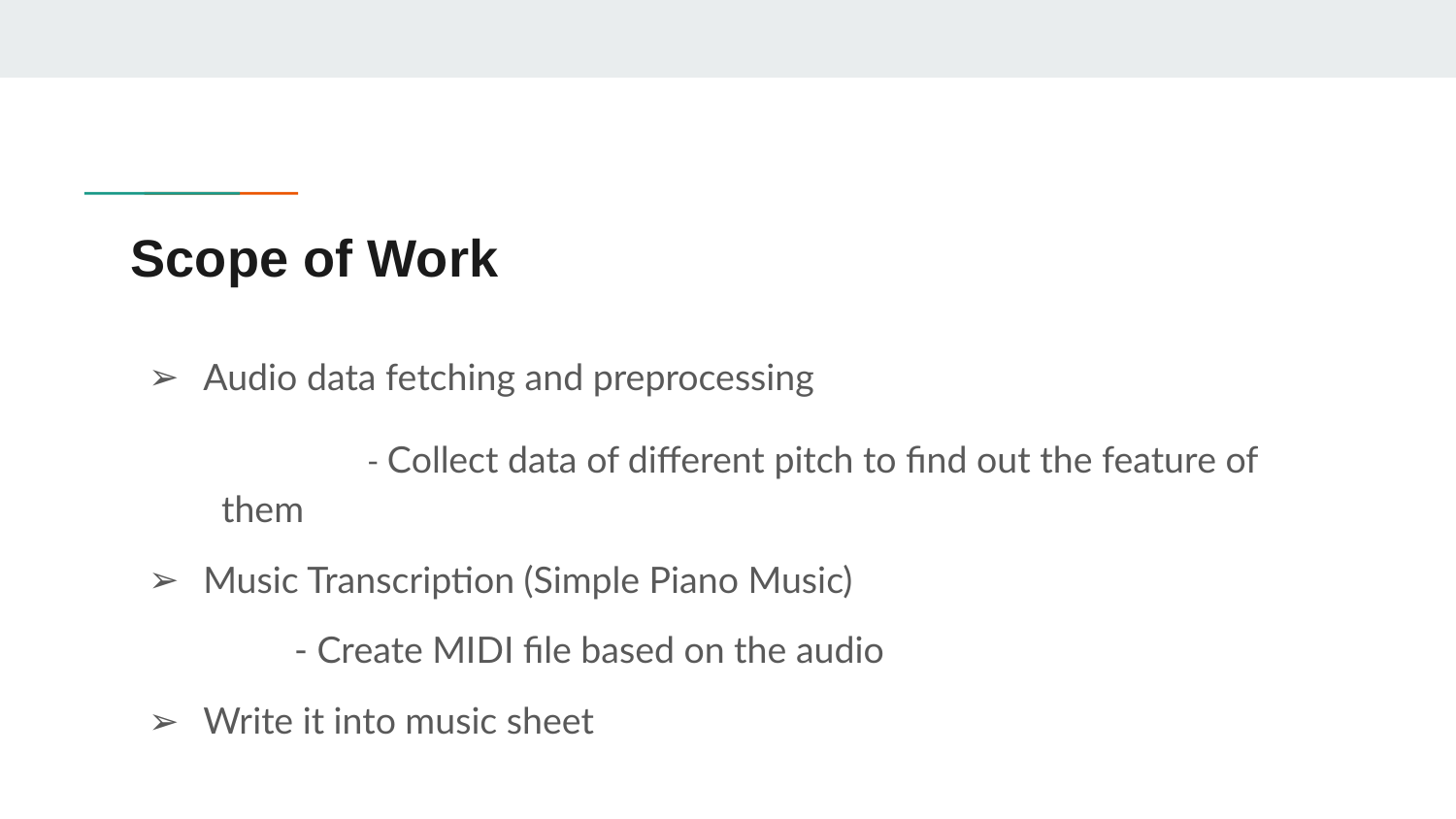

# Scope of Work
Audio data fetching and preprocessing
	- Collect data of different pitch to find out the feature of them
Music Transcription (Simple Piano Music)
	- Create MIDI file based on the audio
Write it into music sheet